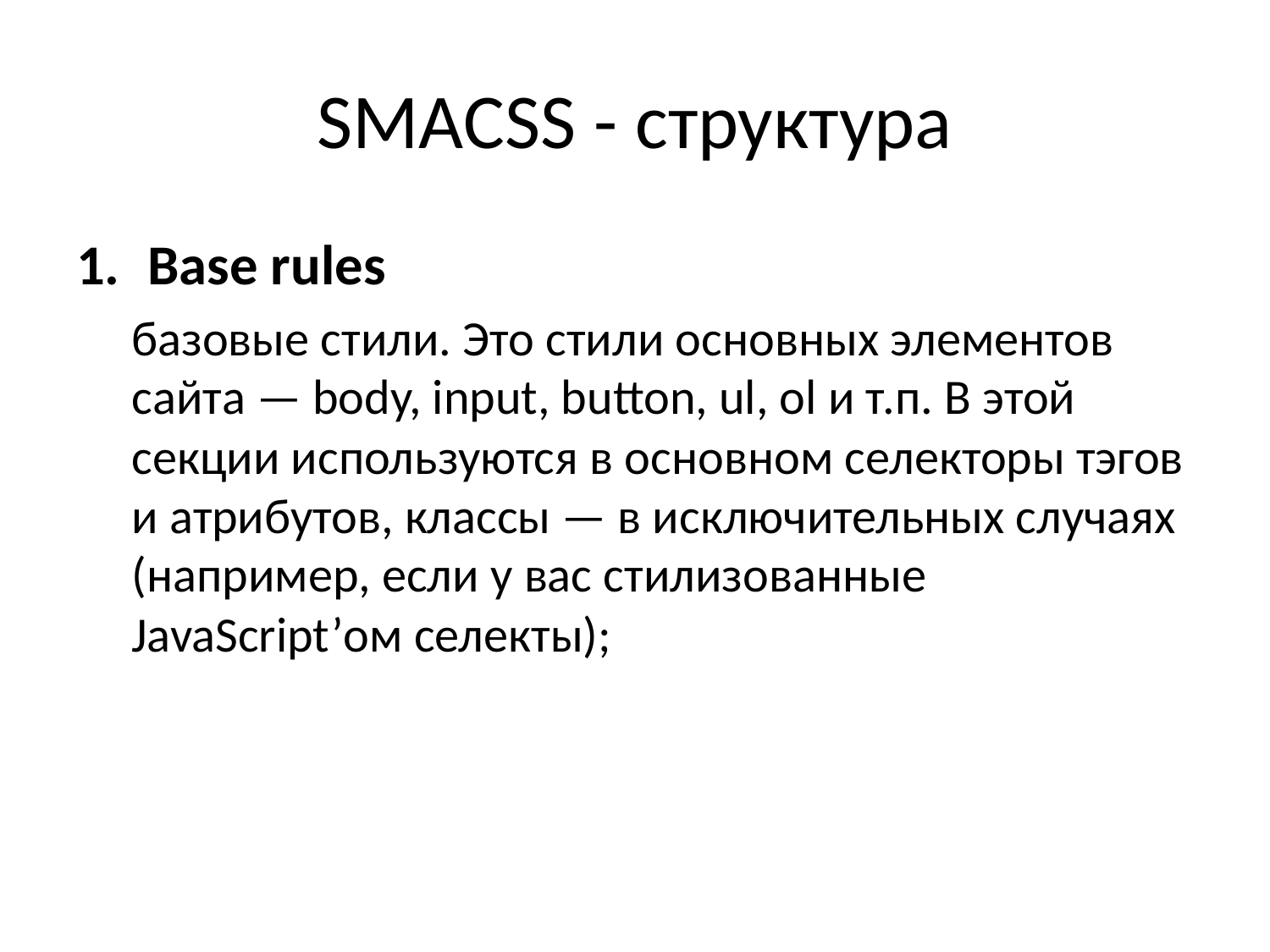

# SMACSS - структура
Base rules
базовые стили. Это стили основных элементов сайта — body, input, button, ul, ol и т.п. В этой секции используются в основном селекторы тэгов и атрибутов, классы — в исключительных случаях (например, если у вас стилизованные JavaScript’ом селекты);